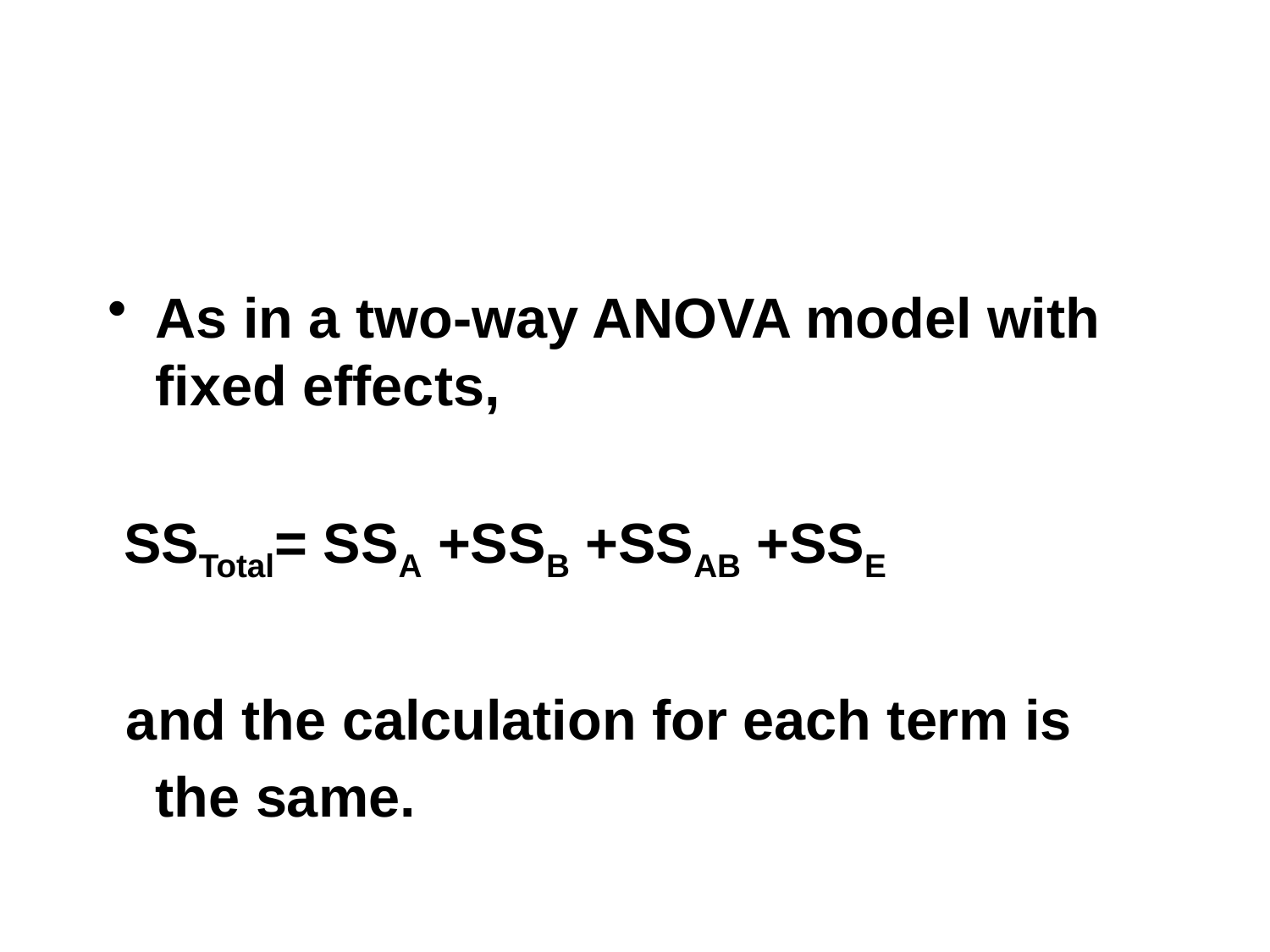

As in a two-way ANOVA model with fixed effects,

 SSTotal= SSA +SSB +SSAB +SSE

  and the calculation for each term is the same.